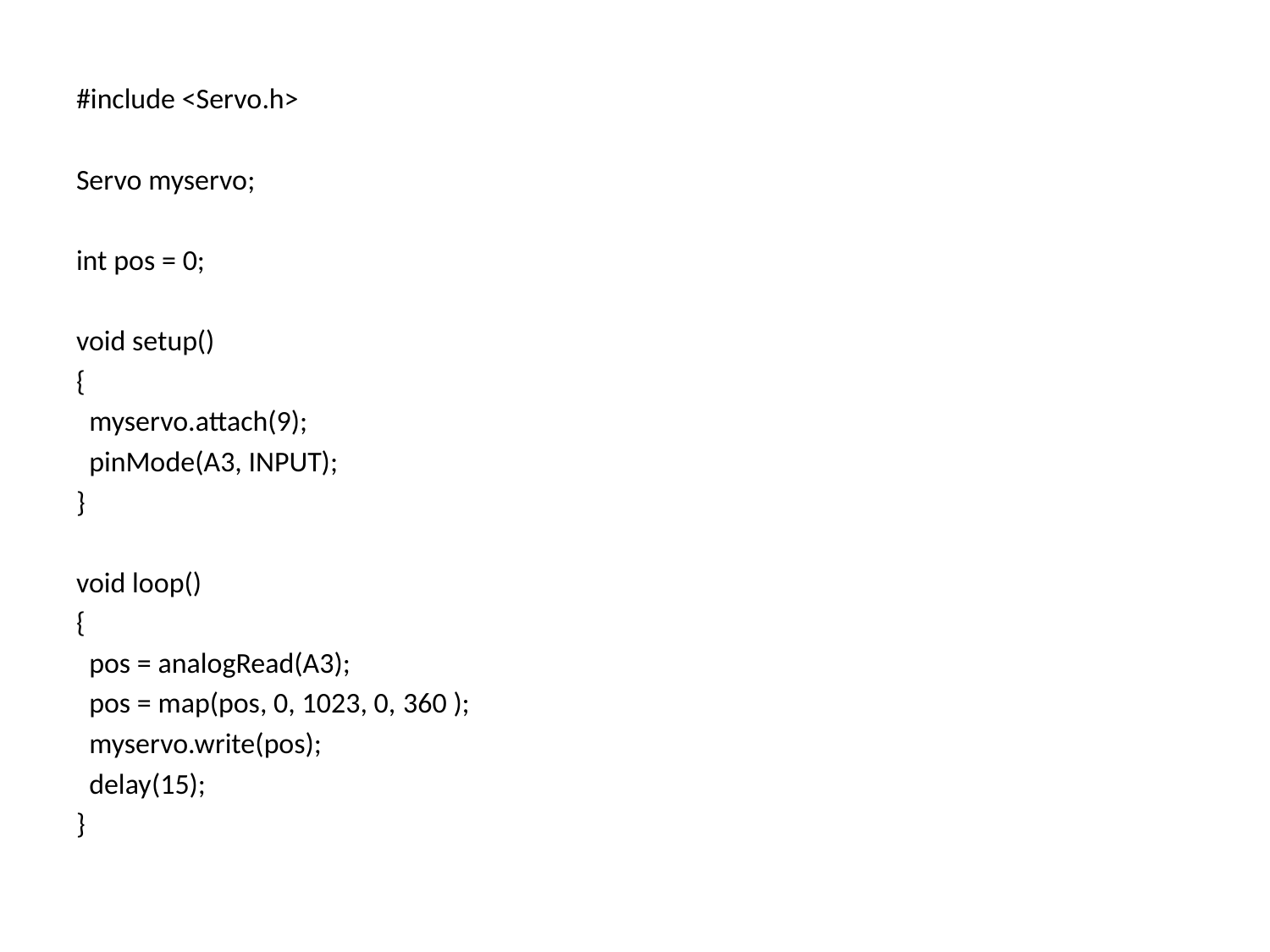

#include <Servo.h>

Servo myservo;

int pos = 0;

void setup()
{
  myservo.attach(9);
  pinMode(A3, INPUT);
}

void loop()
{
  pos = analogRead(A3);
  pos = map(pos, 0, 1023, 0, 360 );
  myservo.write(pos);
  delay(15);
}